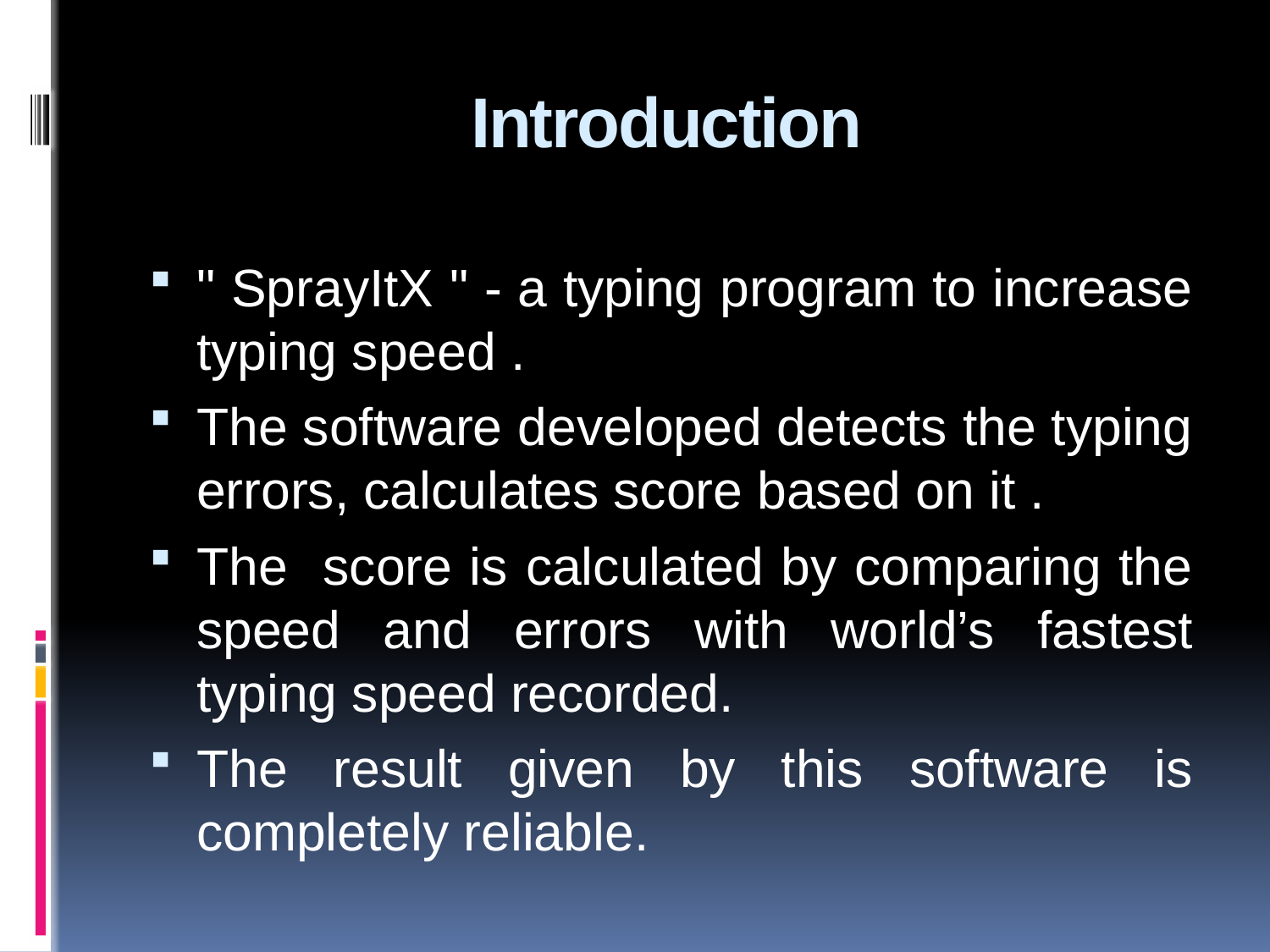

# Introduction
" SprayItX " - a typing program to increase typing speed .
The software developed detects the typing errors, calculates score based on it .
The  score is calculated by comparing the speed and errors with world’s fastest typing speed recorded.
The result given by this software is completely reliable.